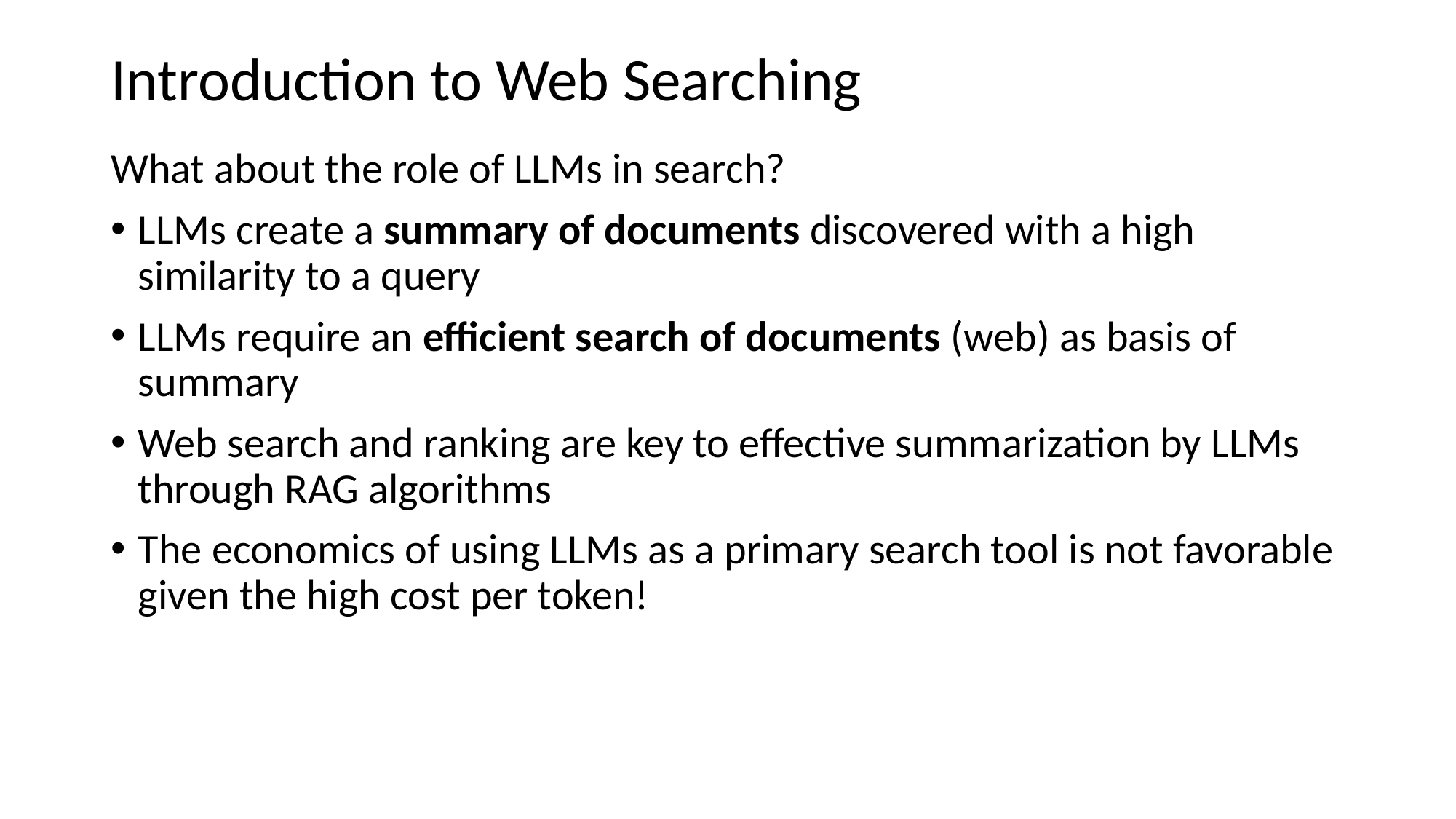

# Introduction to Web Searching
What about the role of LLMs in search?
LLMs create a summary of documents discovered with a high similarity to a query
LLMs require an efficient search of documents (web) as basis of summary
Web search and ranking are key to effective summarization by LLMs through RAG algorithms
The economics of using LLMs as a primary search tool is not favorable given the high cost per token!